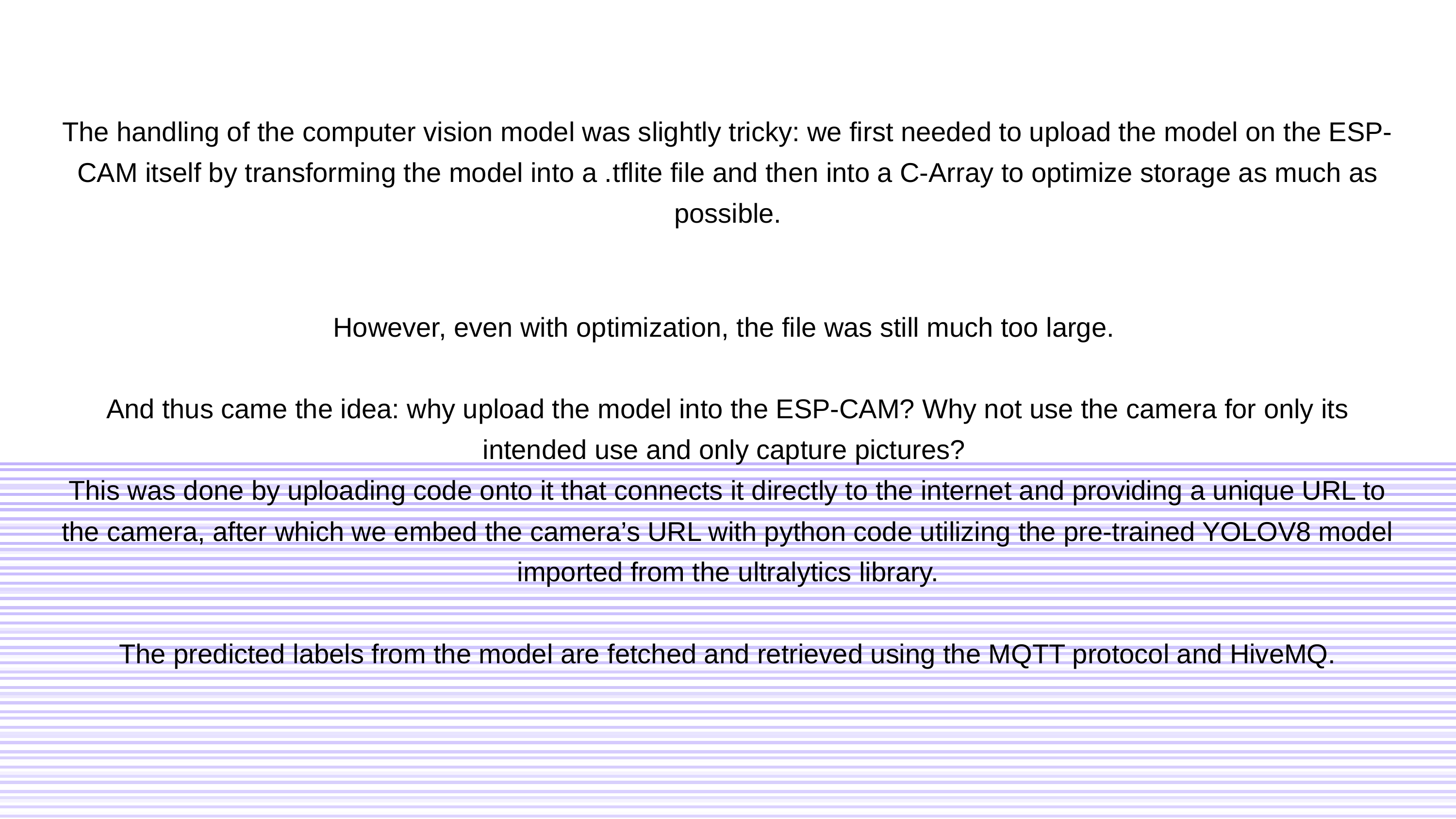

The handling of the computer vision model was slightly tricky: we first needed to upload the model on the ESP-CAM itself by transforming the model into a .tflite file and then into a C-Array to optimize storage as much as possible.

However, even with optimization, the file was still much too large.

And thus came the idea: why upload the model into the ESP-CAM? Why not use the camera for only its intended use and only capture pictures?
This was done by uploading code onto it that connects it directly to the internet and providing a unique URL to the camera, after which we embed the camera’s URL with python code utilizing the pre-trained YOLOV8 model imported from the ultralytics library.

The predicted labels from the model are fetched and retrieved using the MQTT protocol and HiveMQ.